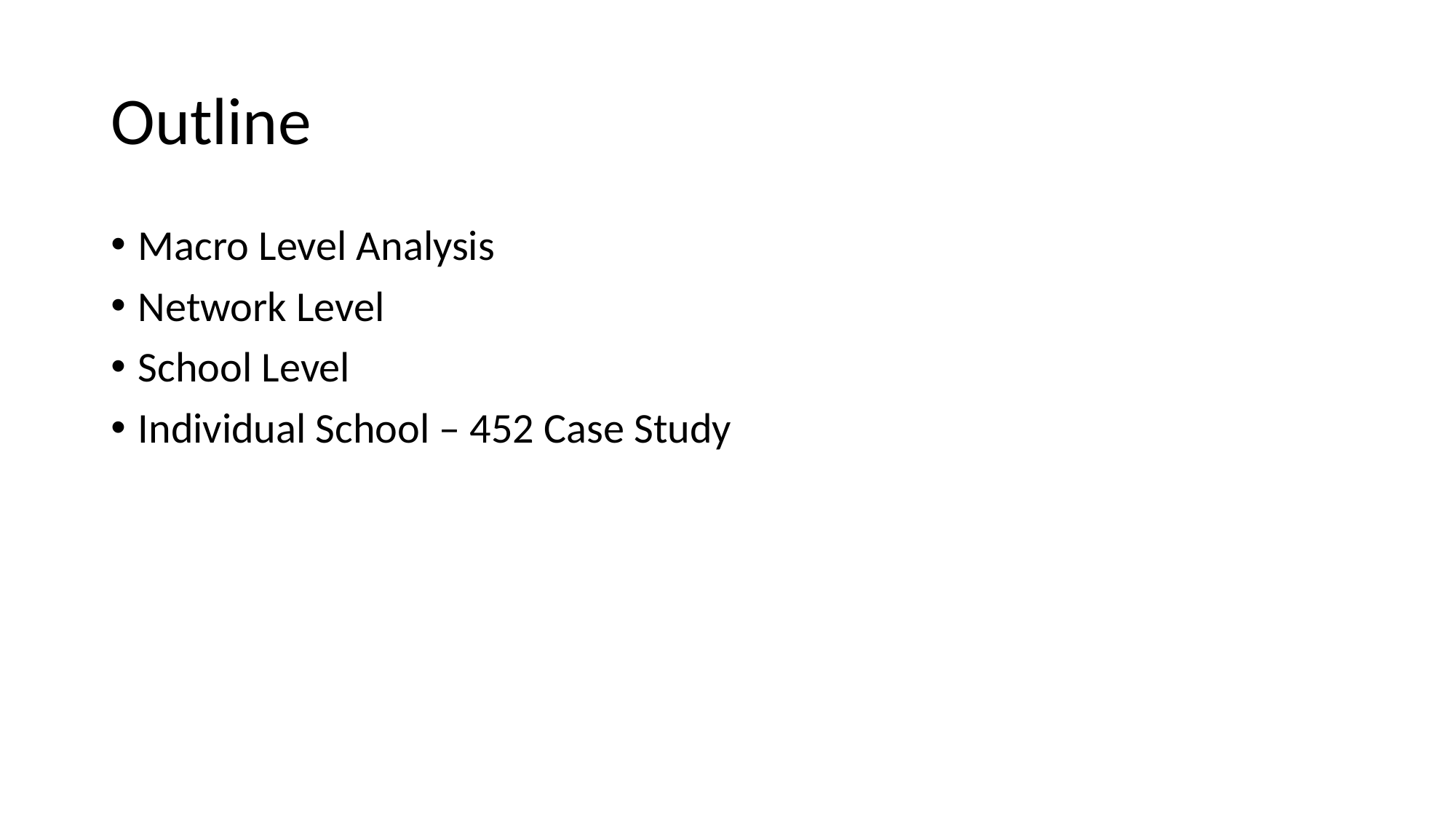

# Outline
Macro Level Analysis
Network Level
School Level
Individual School – 452 Case Study